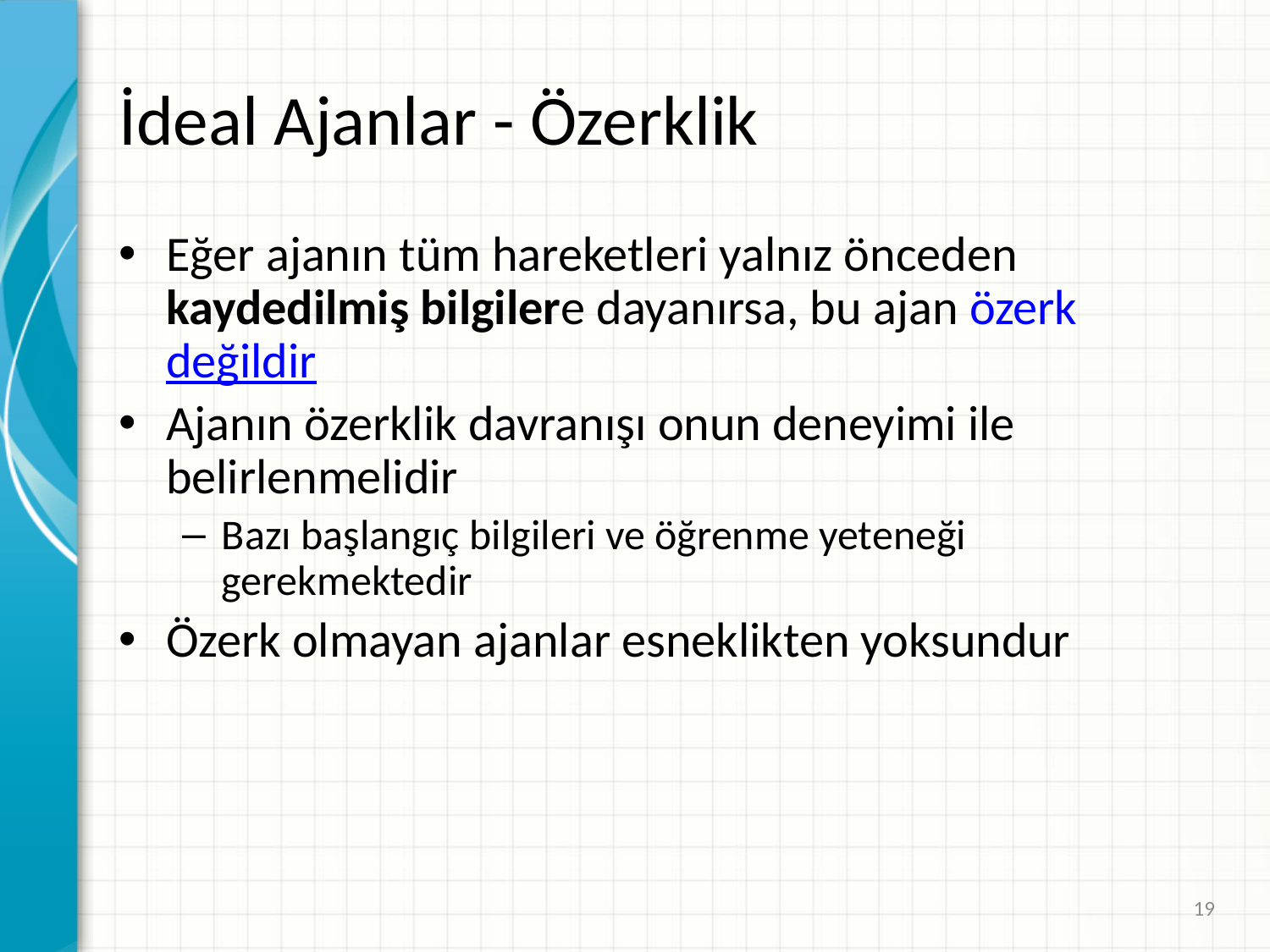

# İdeal Ajanlar - Özerklik
Eğer ajanın tüm hareketleri yalnız önceden kaydedilmiş bilgilere dayanırsa, bu ajan özerk değildir
Ajanın özerklik davranışı onun deneyimi ile belirlenmelidir
Bazı başlangıç bilgileri ve öğrenme yeteneği gerekmektedir
Özerk olmayan ajanlar esneklikten yoksundur
19